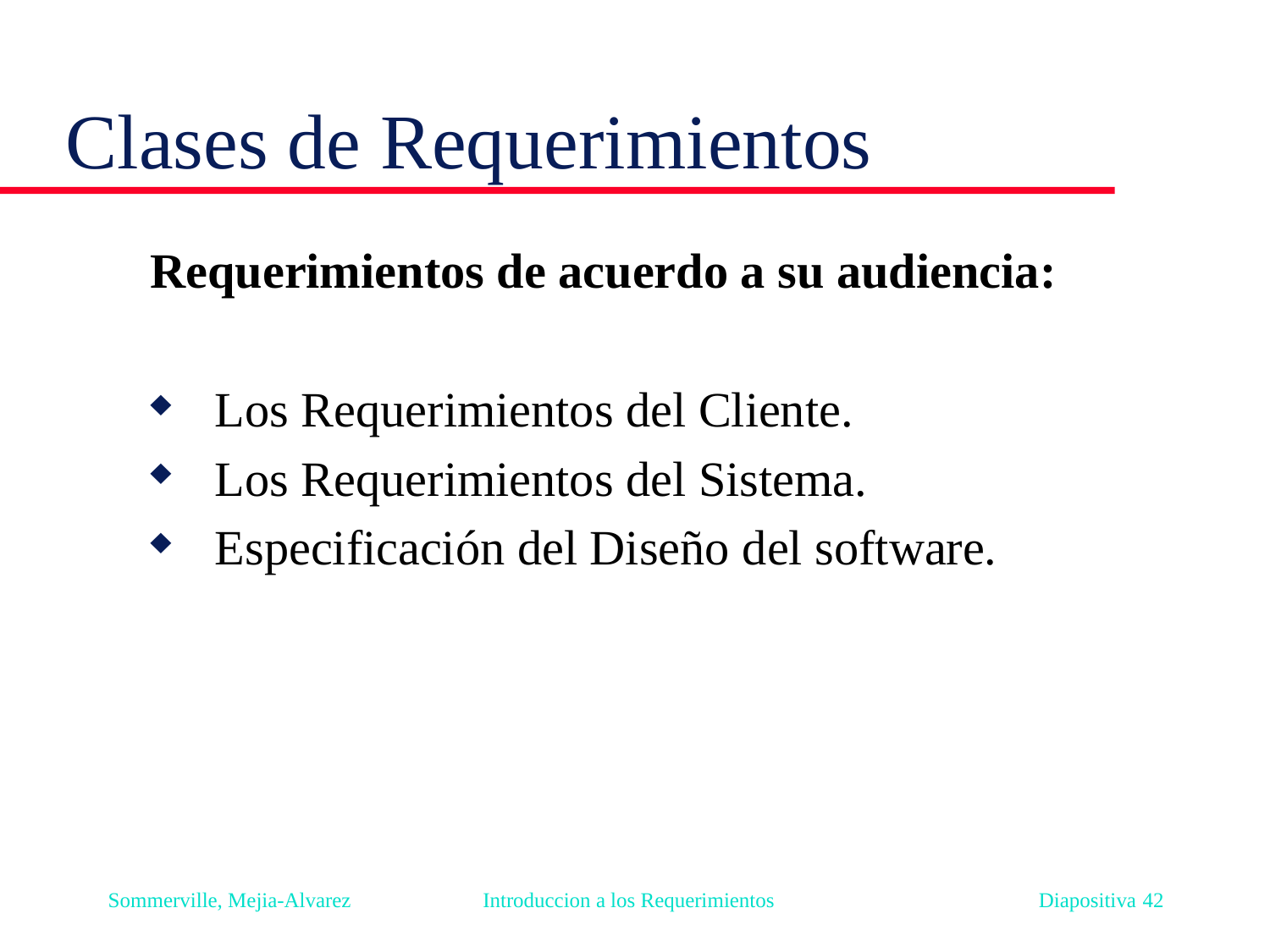

# Clases de Requerimientos
Requerimientos de acuerdo a su audiencia:

Los Requerimientos del Cliente.
Los Requerimientos del Sistema.
Especificación del Diseño del software.

Sommerville, Mejia-Alvarez                         Introduccion a los Requerimientos                                                  Diapositiva 42